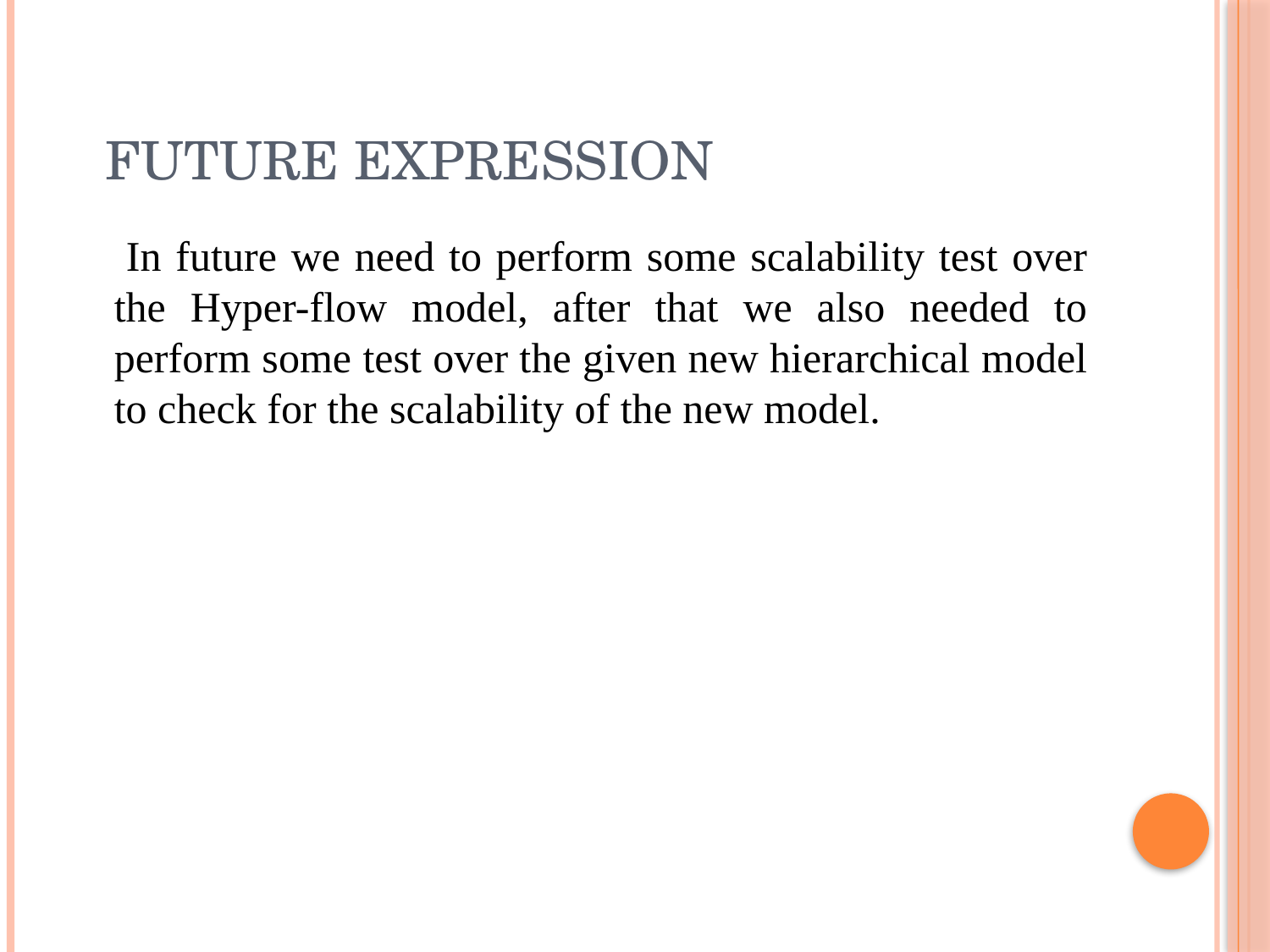

# Future expression
    In future we need to perform some scalability test over the Hyper-flow model, after that we also needed to perform some test over the given new hierarchical model to check for the scalability of the new model.